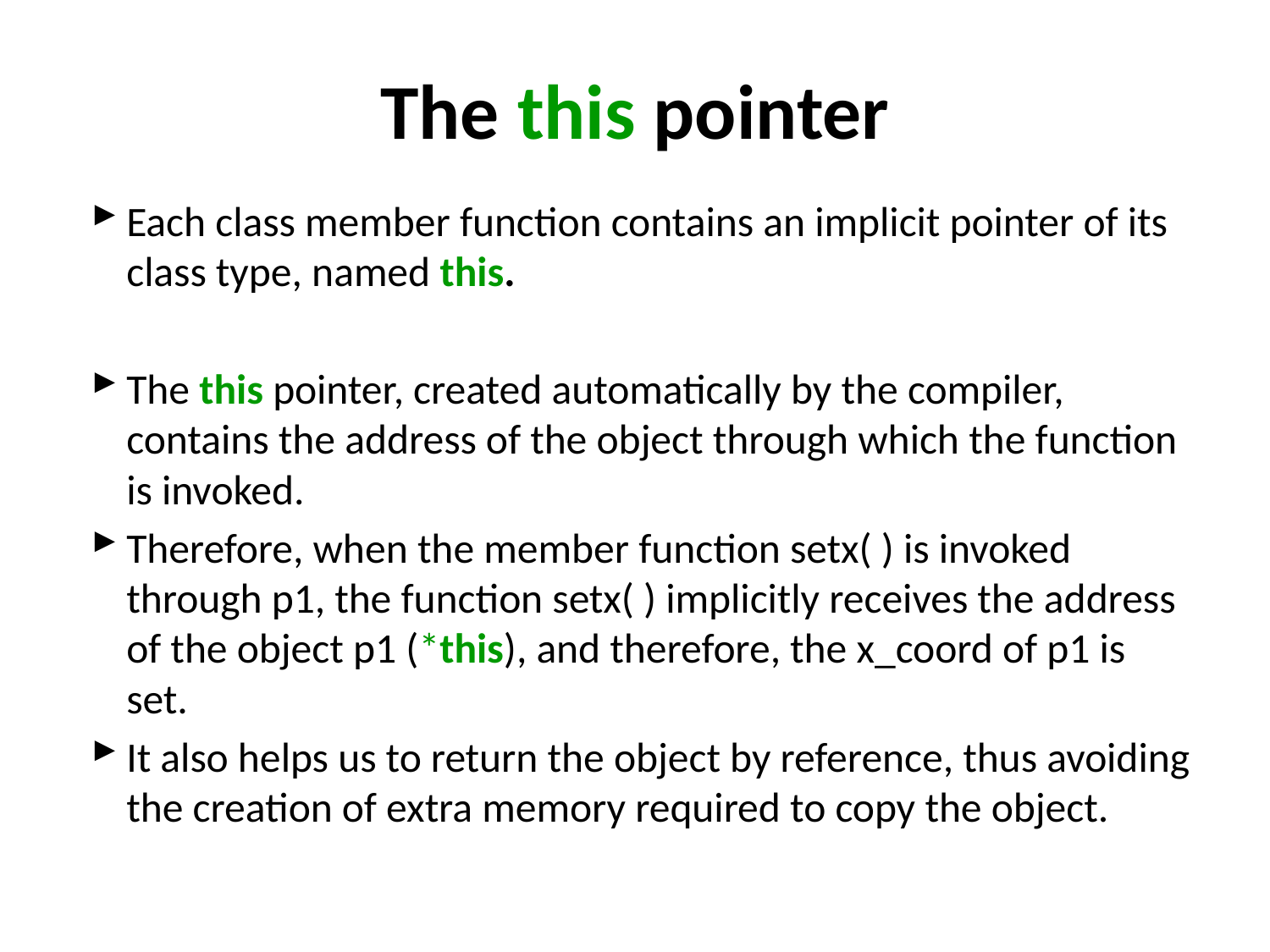

# The this pointer
Each class member function contains an implicit pointer of its class type, named this.

The this pointer, created automatically by the compiler, contains the address of the object through which the function is invoked.
Therefore, when the member function setx( ) is invoked through p1, the function setx( ) implicitly receives the address of the object p1 (*this), and therefore, the x_coord of p1 is set.
It also helps us to return the object by reference, thus avoiding the creation of extra memory required to copy the object.